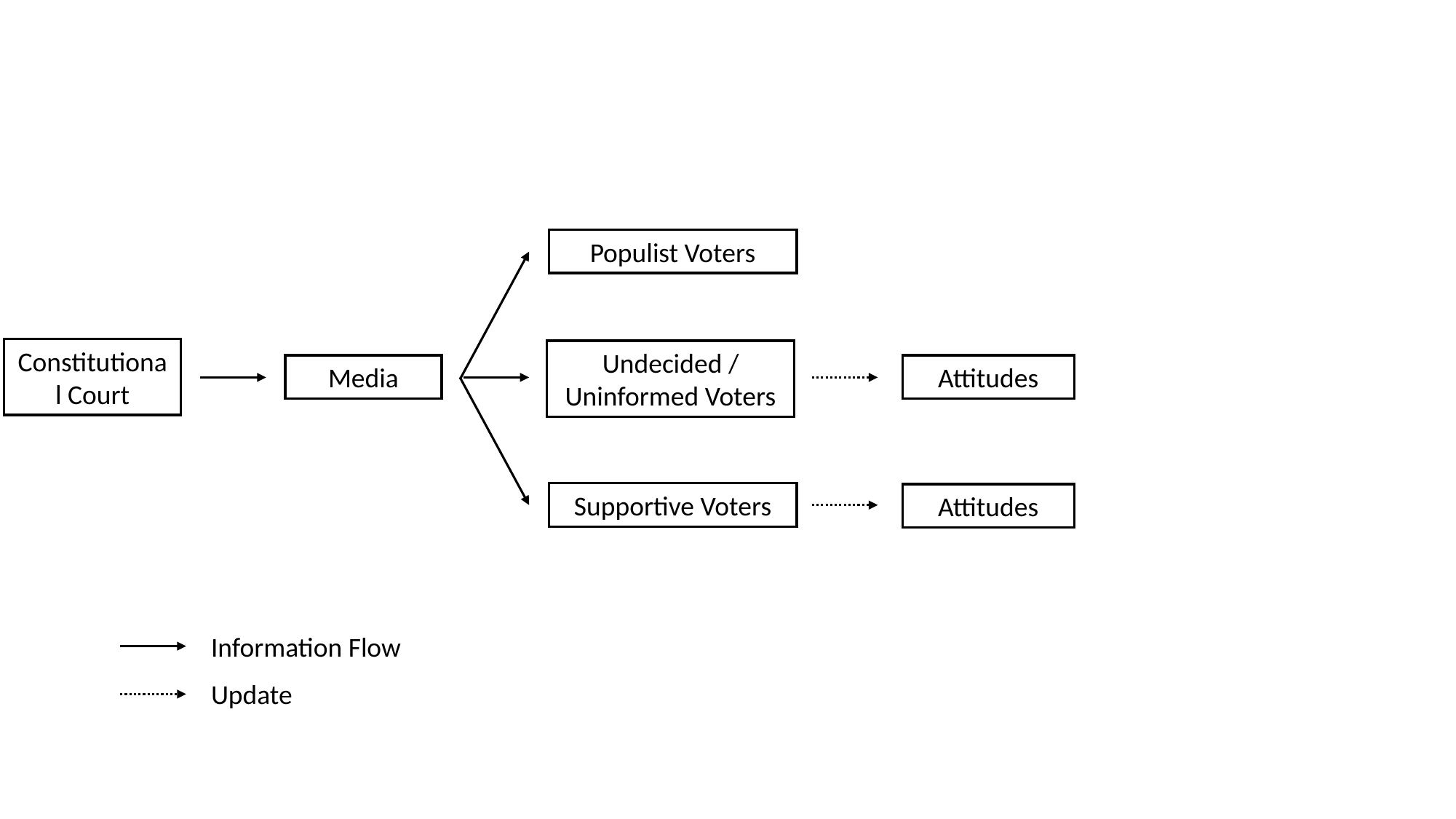

Populist Voters
Constitutional Court
Undecided / Uninformed Voters
Media
Attitudes
Supportive Voters
Attitudes
Information Flow
Update